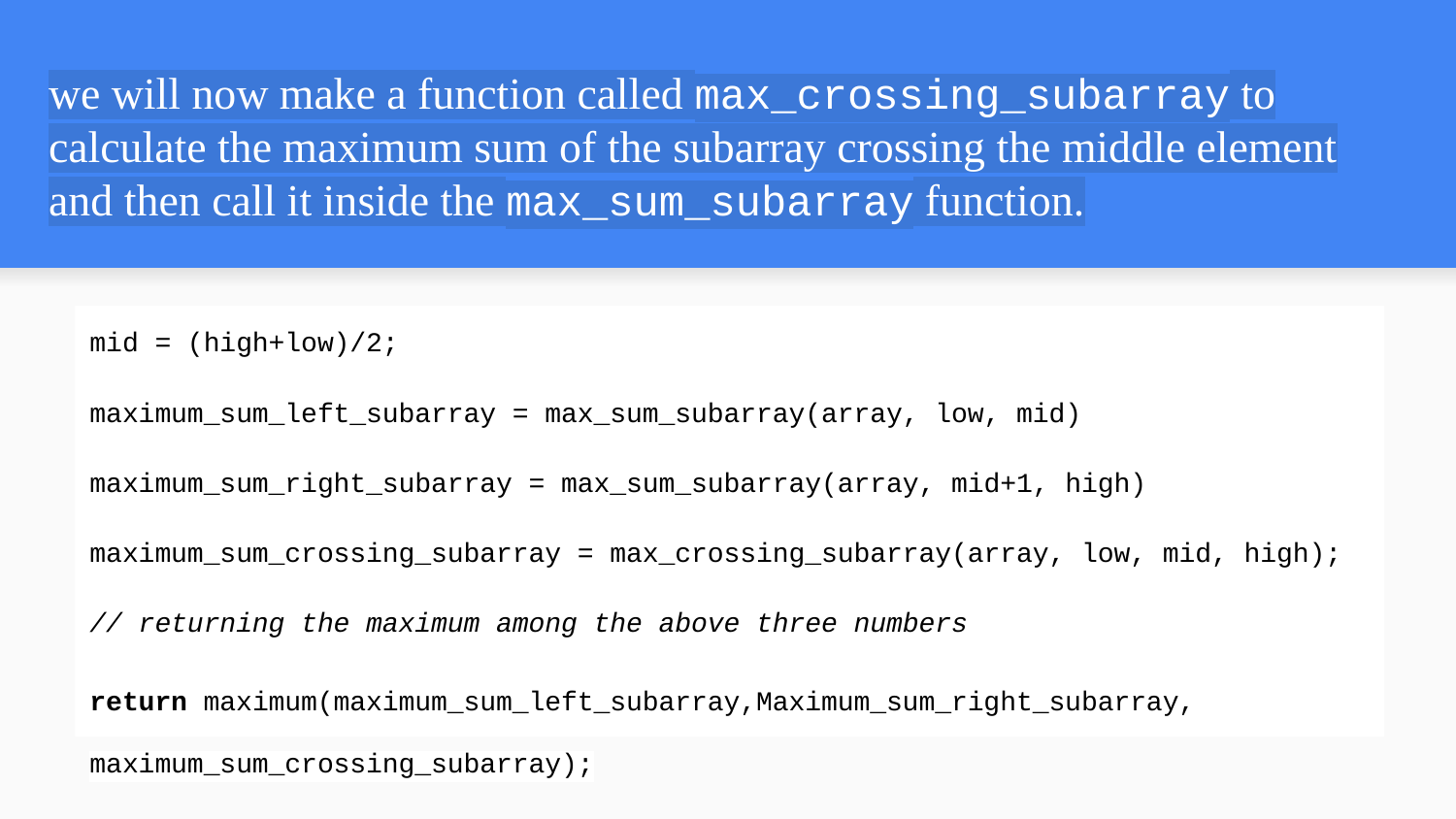

# we will now make a function called max_crossing_subarray to calculate the maximum sum of the subarray crossing the middle element and then call it inside the max_sum_subarray function.
mid = (high+low)/2;
maximum_sum_left_subarray = max_sum_subarray(array, low, mid)
maximum_sum_right_subarray = max_sum_subarray(array, mid+1, high)
maximum_sum_crossing_subarray = max_crossing_subarray(array, low, mid, high);
// returning the maximum among the above three numbers
return maximum(maximum_sum_left_subarray,Maximum_sum_right_subarray,
maximum_sum_crossing_subarray);